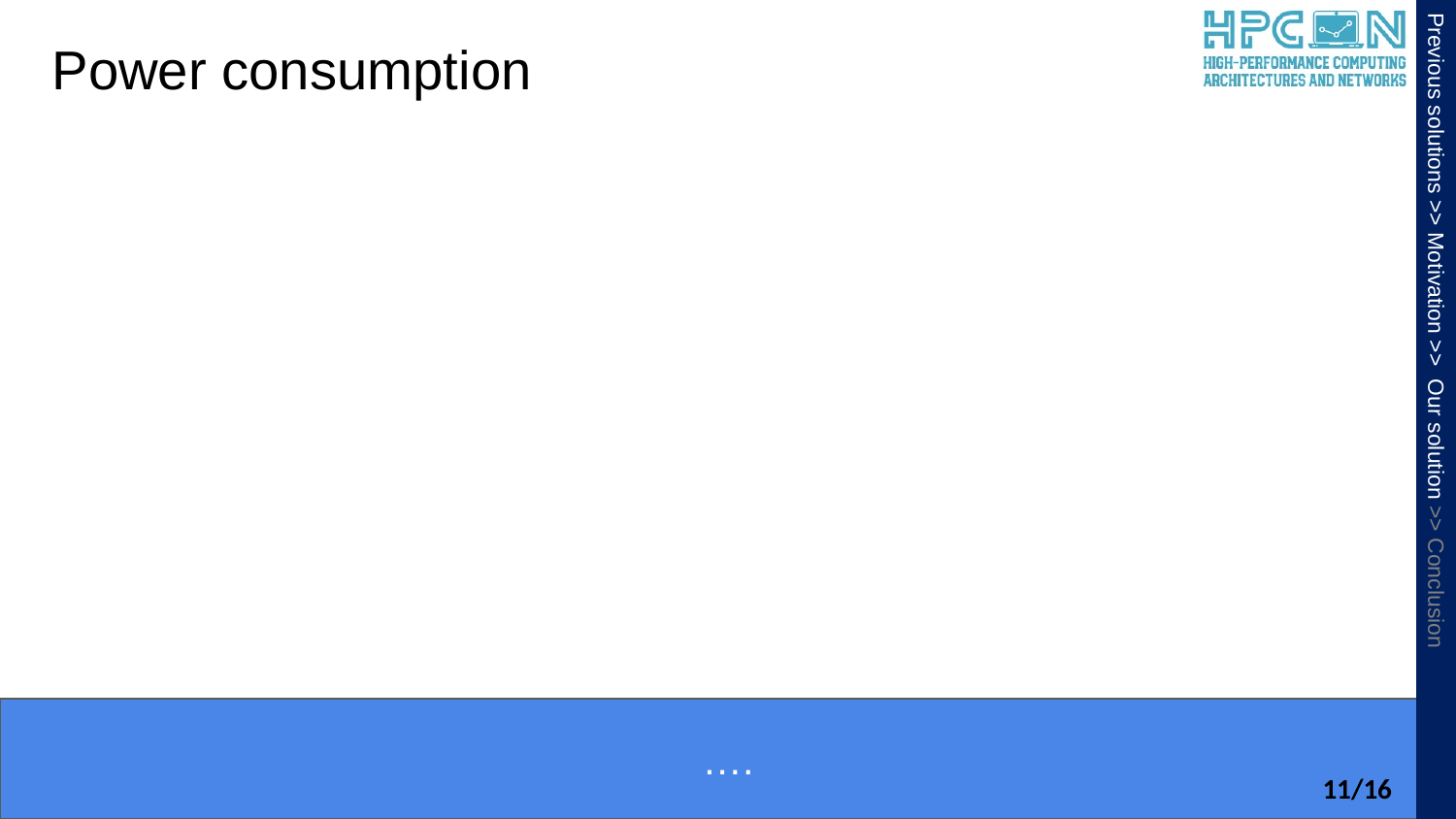

Power consumption

Previous solutions >> Motivation >>  Our solution >> Conclusion
….
11/16